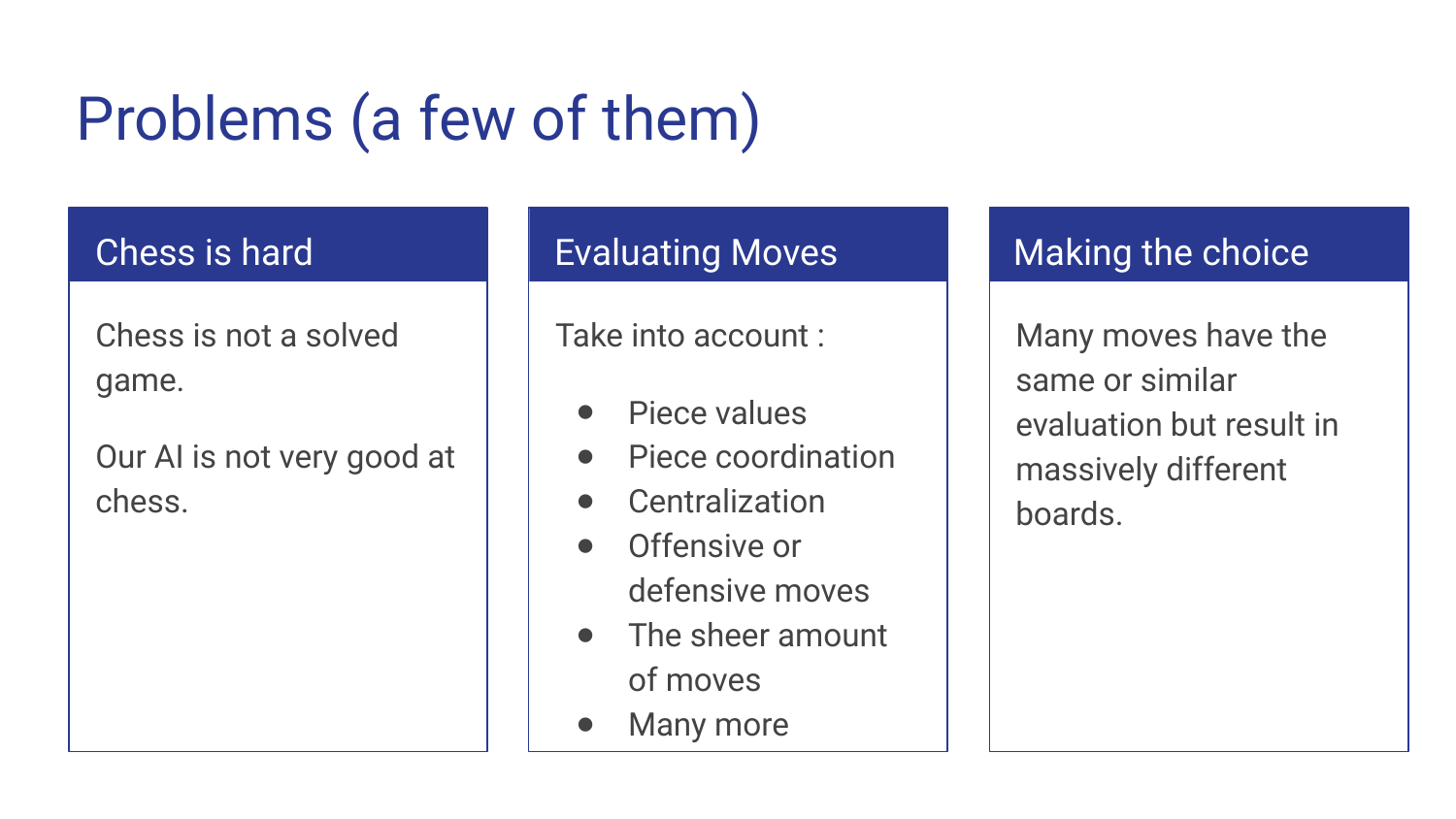

# Problems (a few of them)

Chess is hard

Evaluating Moves

Making the choice
Chess is not a solved game.
Our AI is not very good at chess.
Take into account :
Piece values
Piece coordination
Centralization
Offensive or defensive moves
The sheer amount of moves
Many more

Many moves have the same or similar evaluation but result in massively different boards.